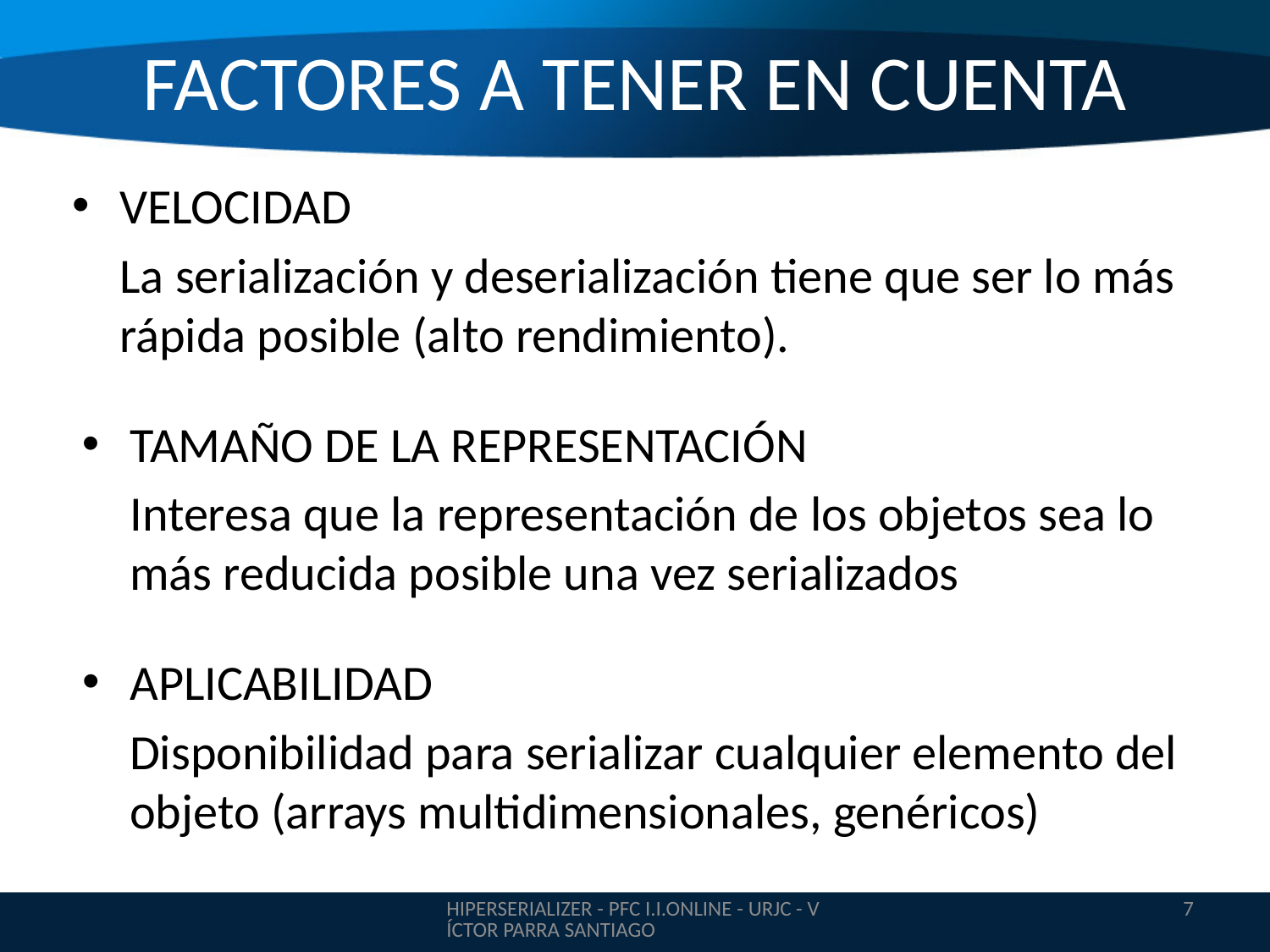

# FACTORES A TENER EN CUENTA
VELOCIDAD
	La serialización y deserialización tiene que ser lo más rápida posible (alto rendimiento).
TAMAÑO DE LA REPRESENTACIÓN
	Interesa que la representación de los objetos sea lo más reducida posible una vez serializados
APLICABILIDAD
	Disponibilidad para serializar cualquier elemento del objeto (arrays multidimensionales, genéricos)

HIPERSERIALIZER - PFC I.I.ONLINE - URJC - VÍCTOR PARRA SANTIAGO
7